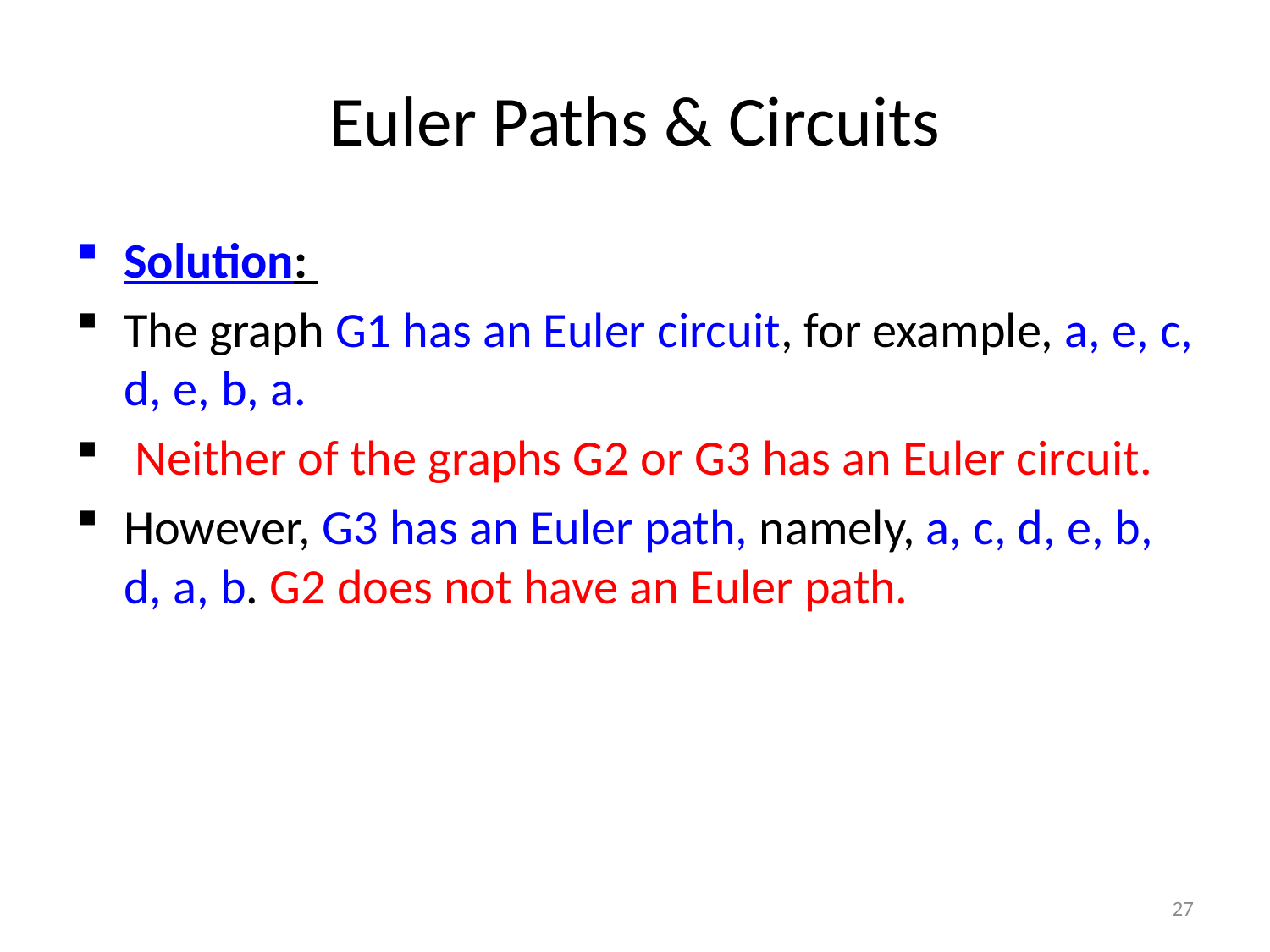

# Euler Paths & Circuits
Solution:
The graph G1 has an Euler circuit, for example, a, e, c, d, e, b, a.
 Neither of the graphs G2 or G3 has an Euler circuit.
However, G3 has an Euler path, namely, a, c, d, e, b, d, a, b. G2 does not have an Euler path.
27